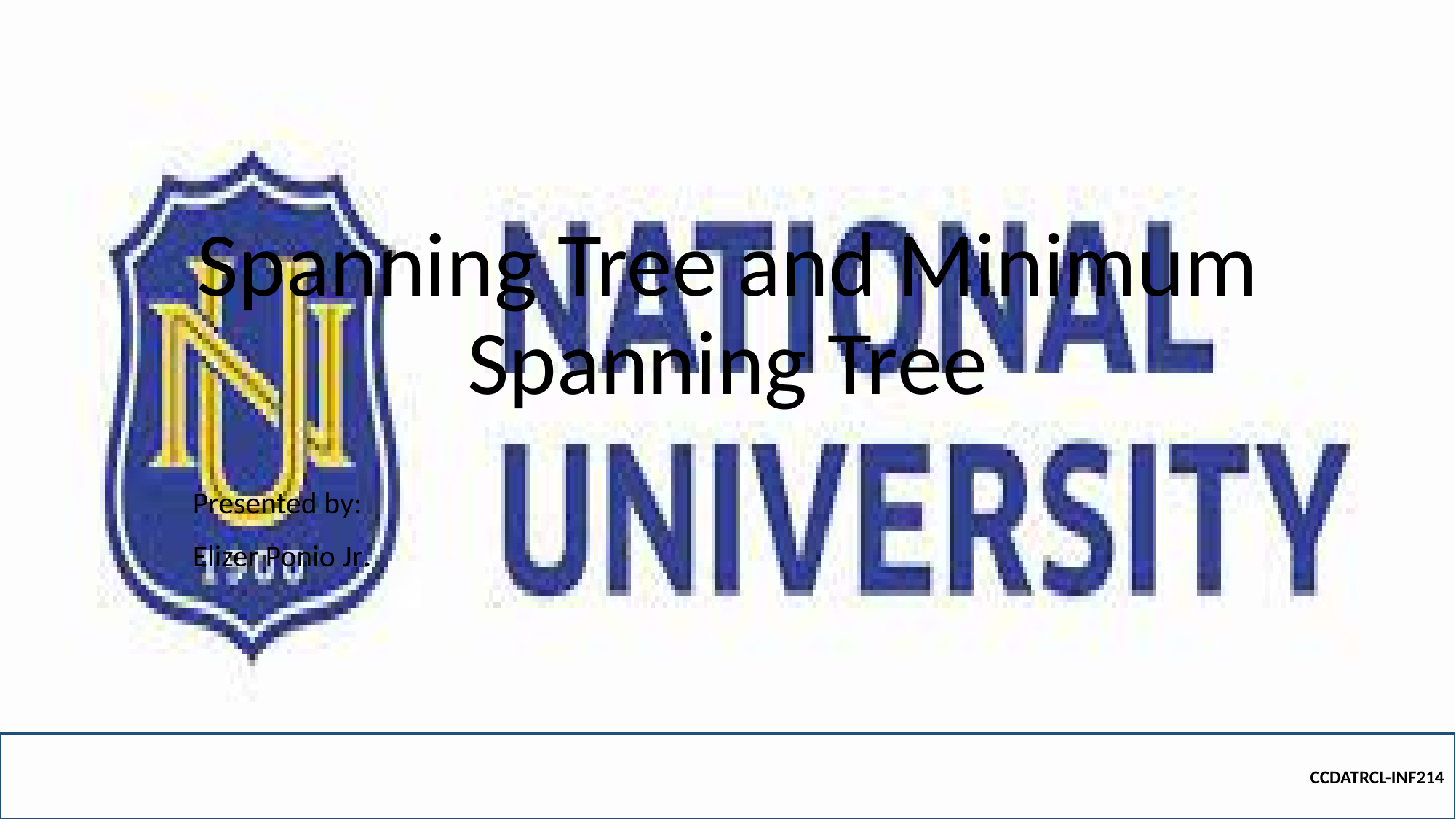

# Spanning Tree and Minimum Spanning Tree

Presented by:
Elizer Ponio Jr.
CCDATRCL-INF214